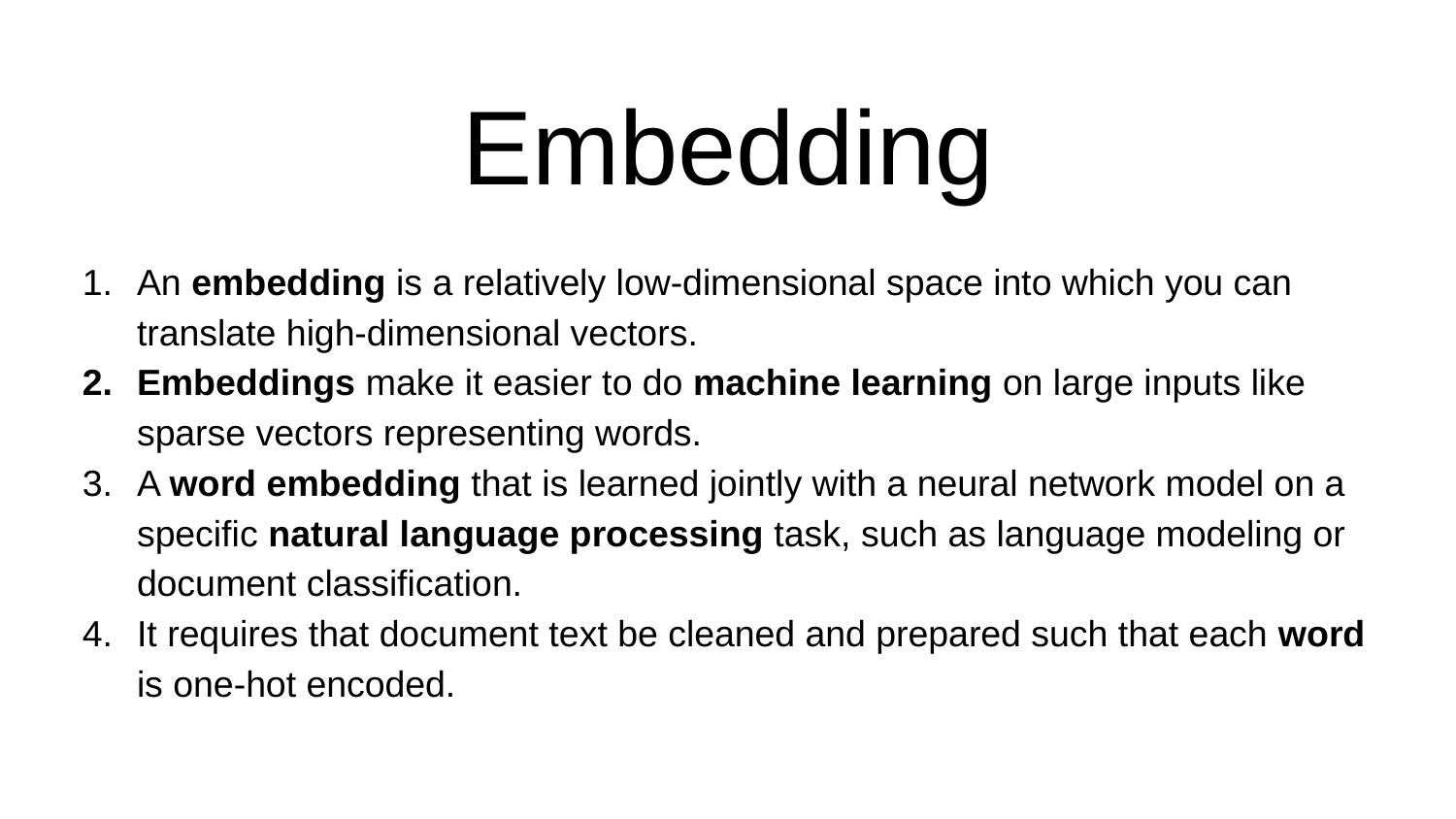

# Embedding
An embedding is a relatively low-dimensional space into which you can translate high-dimensional vectors.
Embeddings make it easier to do machine learning on large inputs like sparse vectors representing words.
A word embedding that is learned jointly with a neural network model on a specific natural language processing task, such as language modeling or document classification.
It requires that document text be cleaned and prepared such that each word is one-hot encoded.